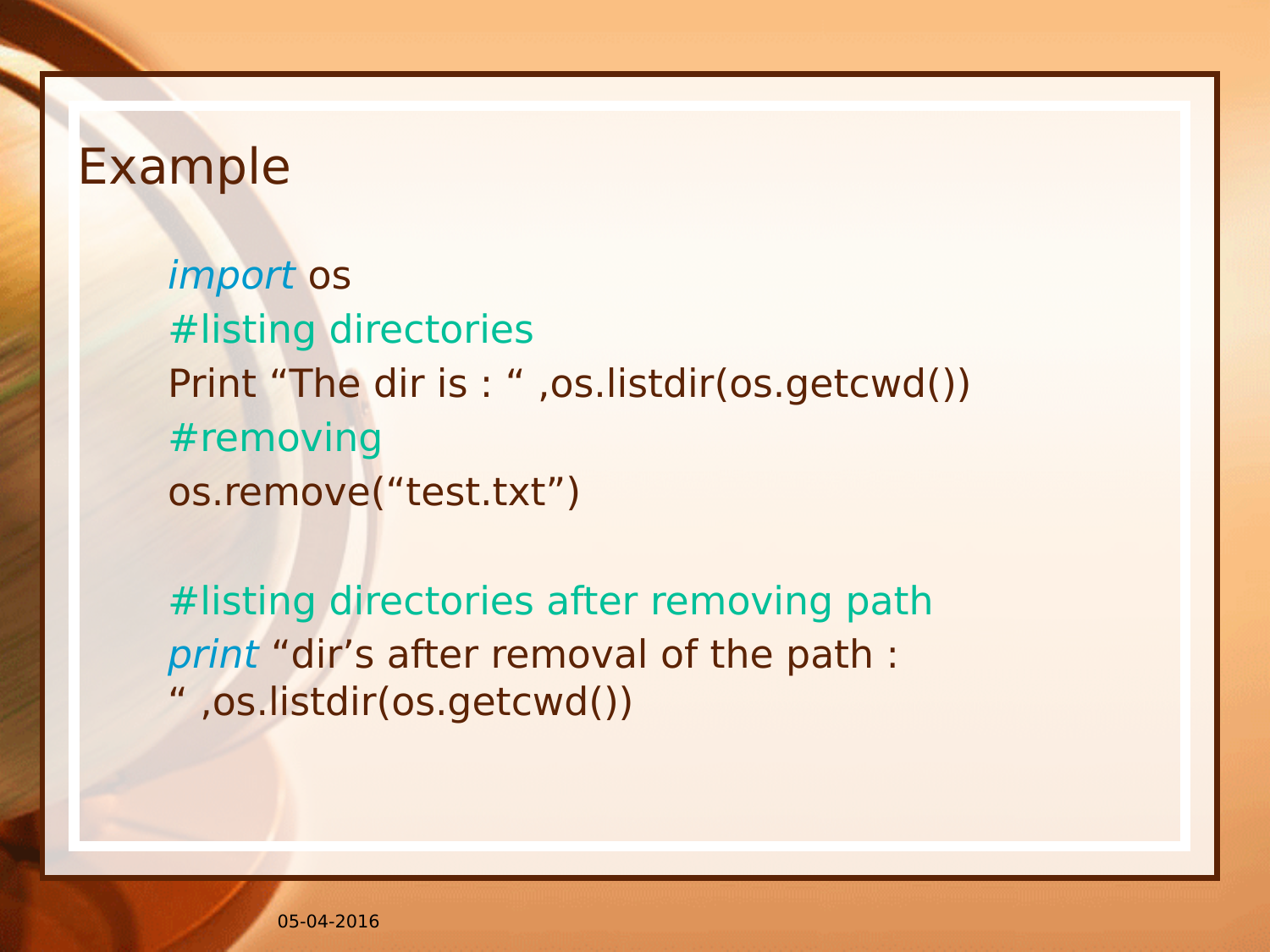

# Example
import os
#listing directories
Print “The dir is : “ ,os.listdir(os.getcwd())
#removing
os.remove(“test.txt”)

#listing directories after removing path
print “dir’s after removal of the path : “ ,os.listdir(os.getcwd())

05-04-2016